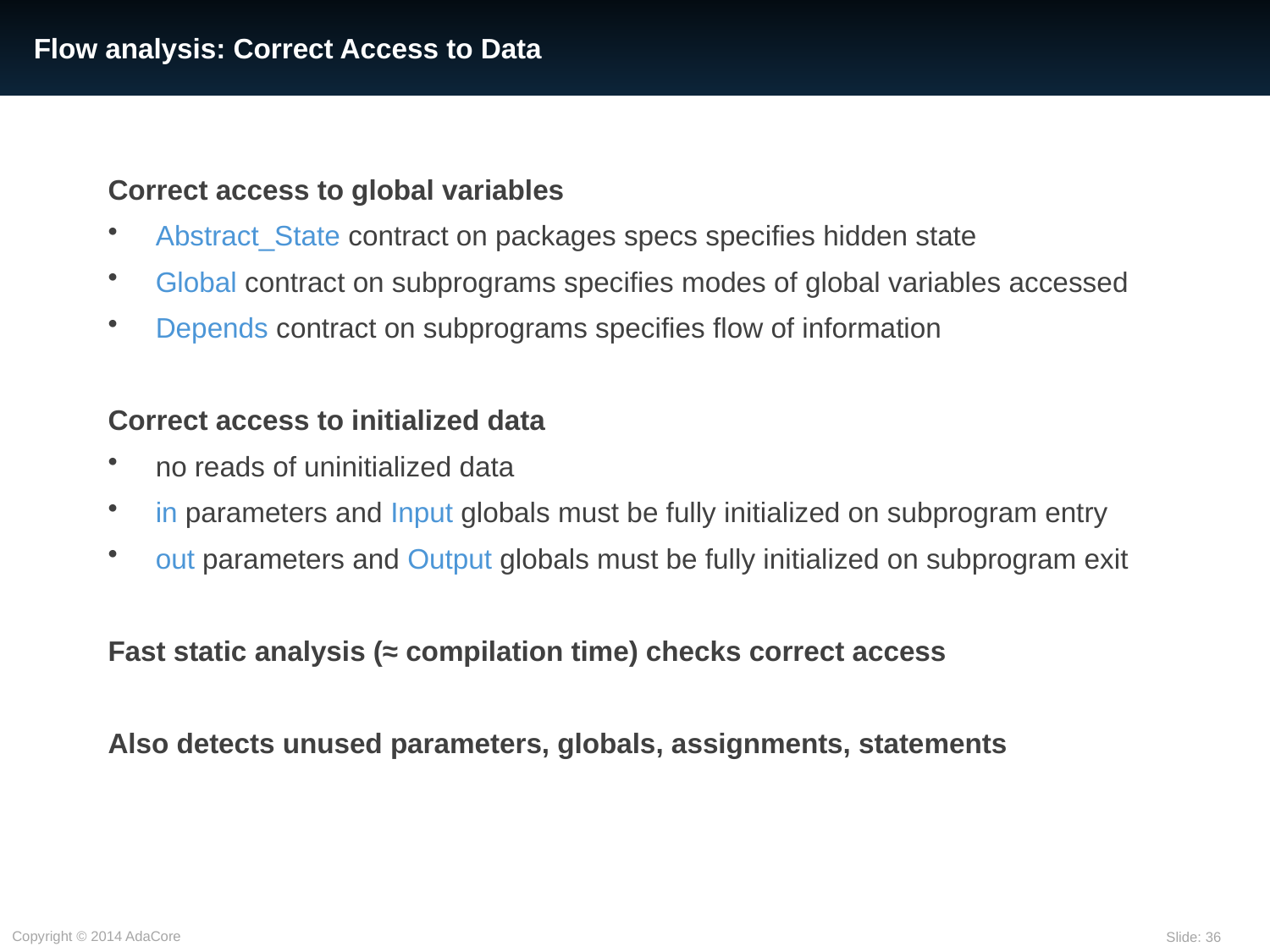

# Flow analysis: Correct Access to Data
Correct access to global variables
Abstract_State contract on packages specs specifies hidden state
Global contract on subprograms specifies modes of global variables accessed
Depends contract on subprograms specifies flow of information

Correct access to initialized data
no reads of uninitialized data
in parameters and Input globals must be fully initialized on subprogram entry
out parameters and Output globals must be fully initialized on subprogram exit

Fast static analysis (≈ compilation time) checks correct access

Also detects unused parameters, globals, assignments, statements